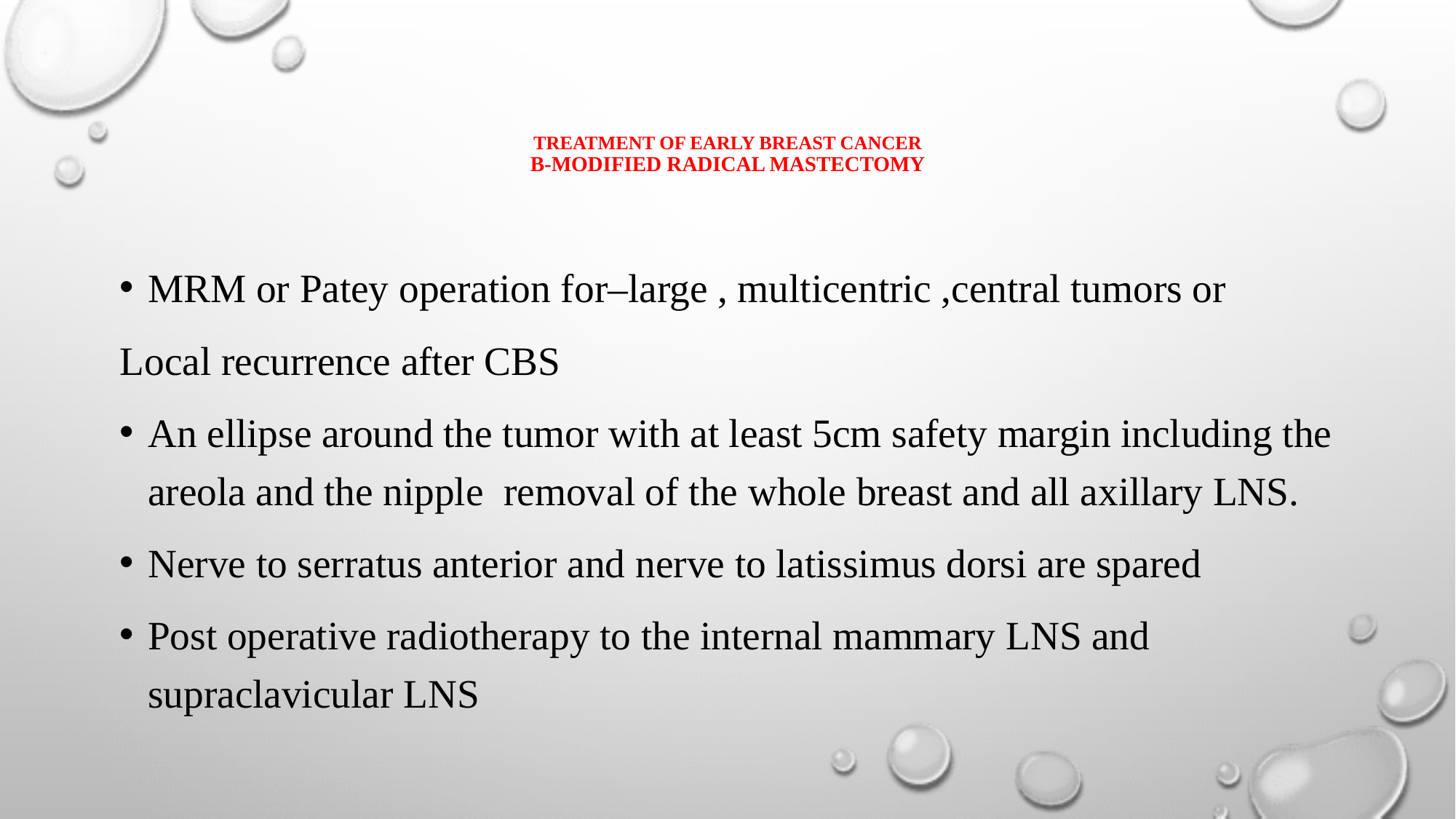

# Treatment of early breast cancer B-MODIFIED RADICAL MASTECTOMY
MRM or Patey operation for–large , multicentric ,central tumors or
Local recurrence after CBS
An ellipse around the tumor with at least 5cm safety margin including the areola and the nipple  removal of the whole breast and all axillary LNS.
Nerve to serratus anterior and nerve to latissimus dorsi are spared
Post operative radiotherapy to the internal mammary LNS and supraclavicular LNS